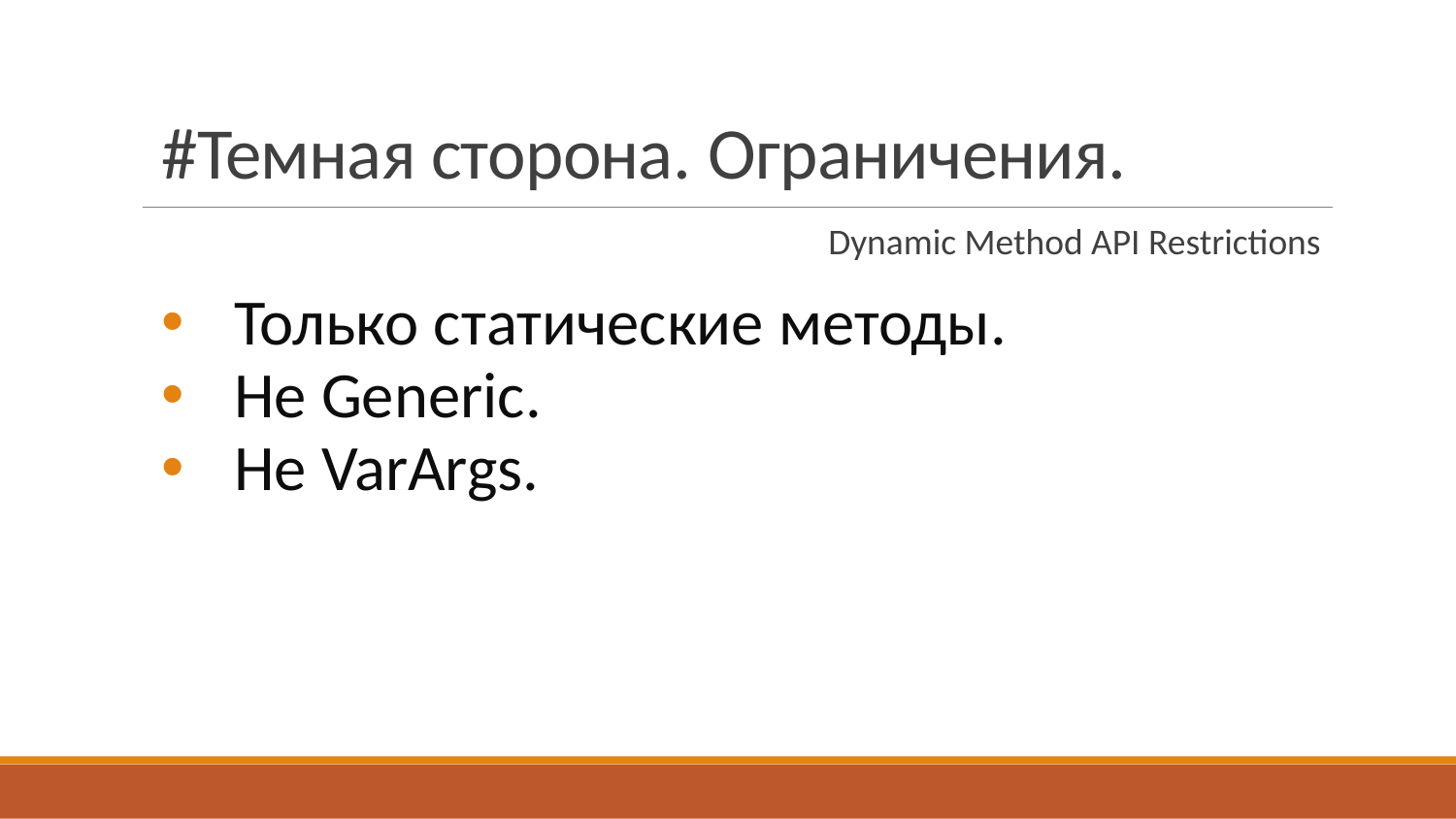

# #Темная сторона. Ограничения.
Dynamic Method API Restrictions
Только статические методы.
Не Generic.
Не VarArgs.